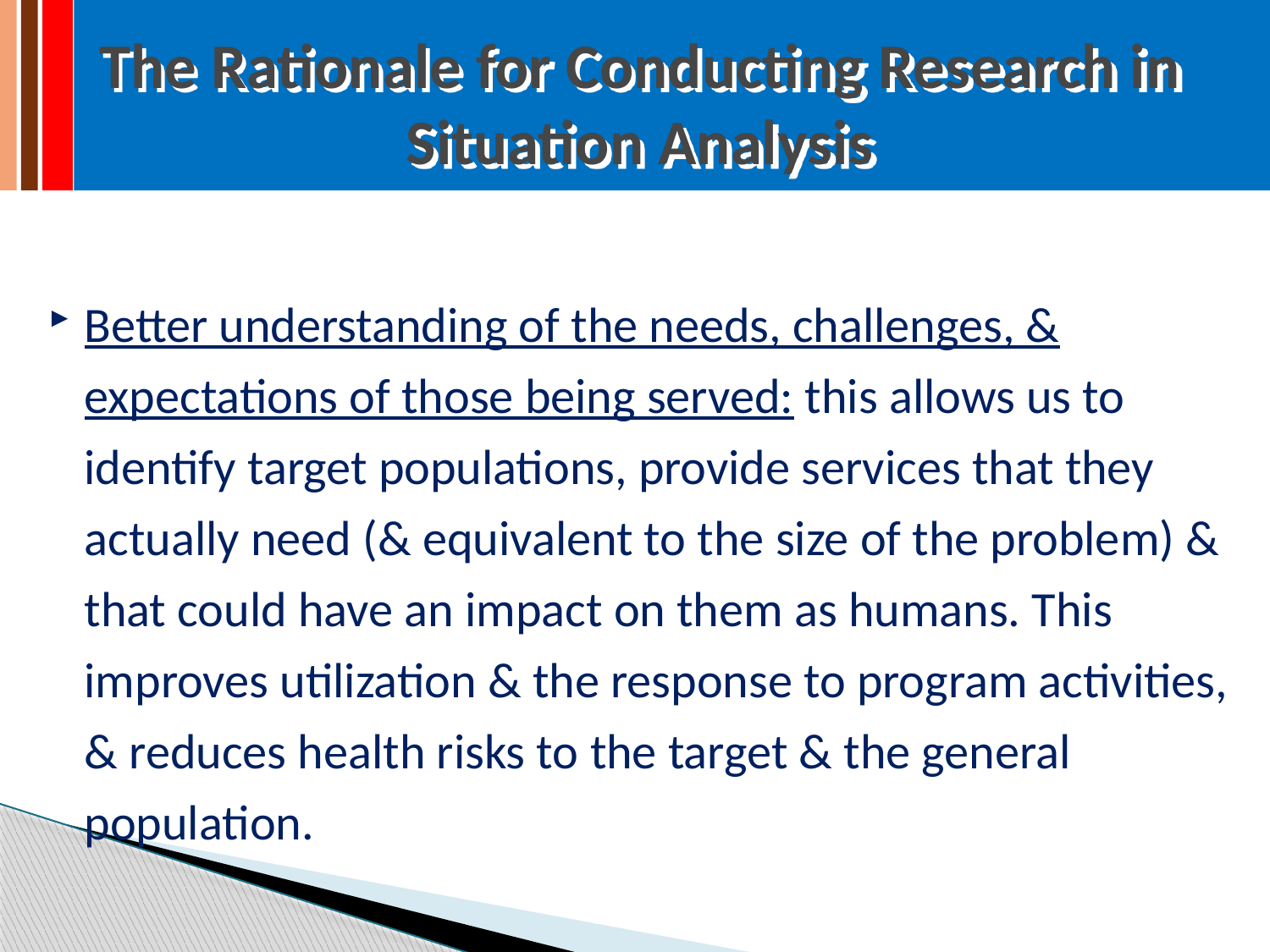

# The Rationale for Conducting Research in Situation Analysis
Better understanding of the needs, challenges, & expectations of those being served: this allows us to identify target populations, provide services that they actually need (& equivalent to the size of the problem) & that could have an impact on them as humans. This improves utilization & the response to program activities, & reduces health risks to the target & the general population.